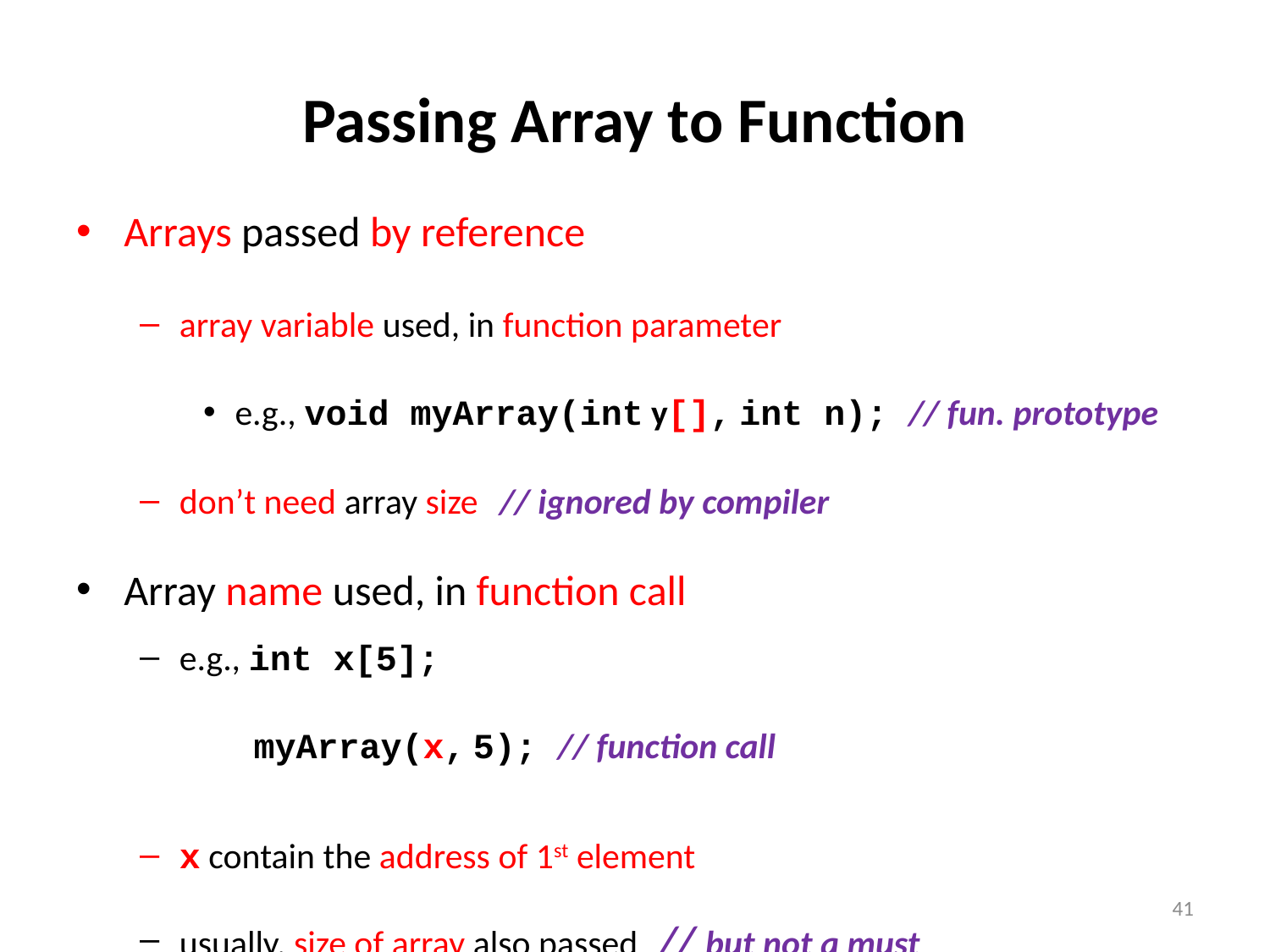

# Passing Array to Function
Arrays passed by reference

array variable used, in function parameter

e.g., void myArray(int y[], int n); // fun. prototype

don’t need array size // ignored by compiler

Array name used, in function call

e.g., int x[5];

      myArray(x, 5); // function call

x contain the address of 1st element

usually, size of array also passed // but not a must

useful to iterate through elements
41